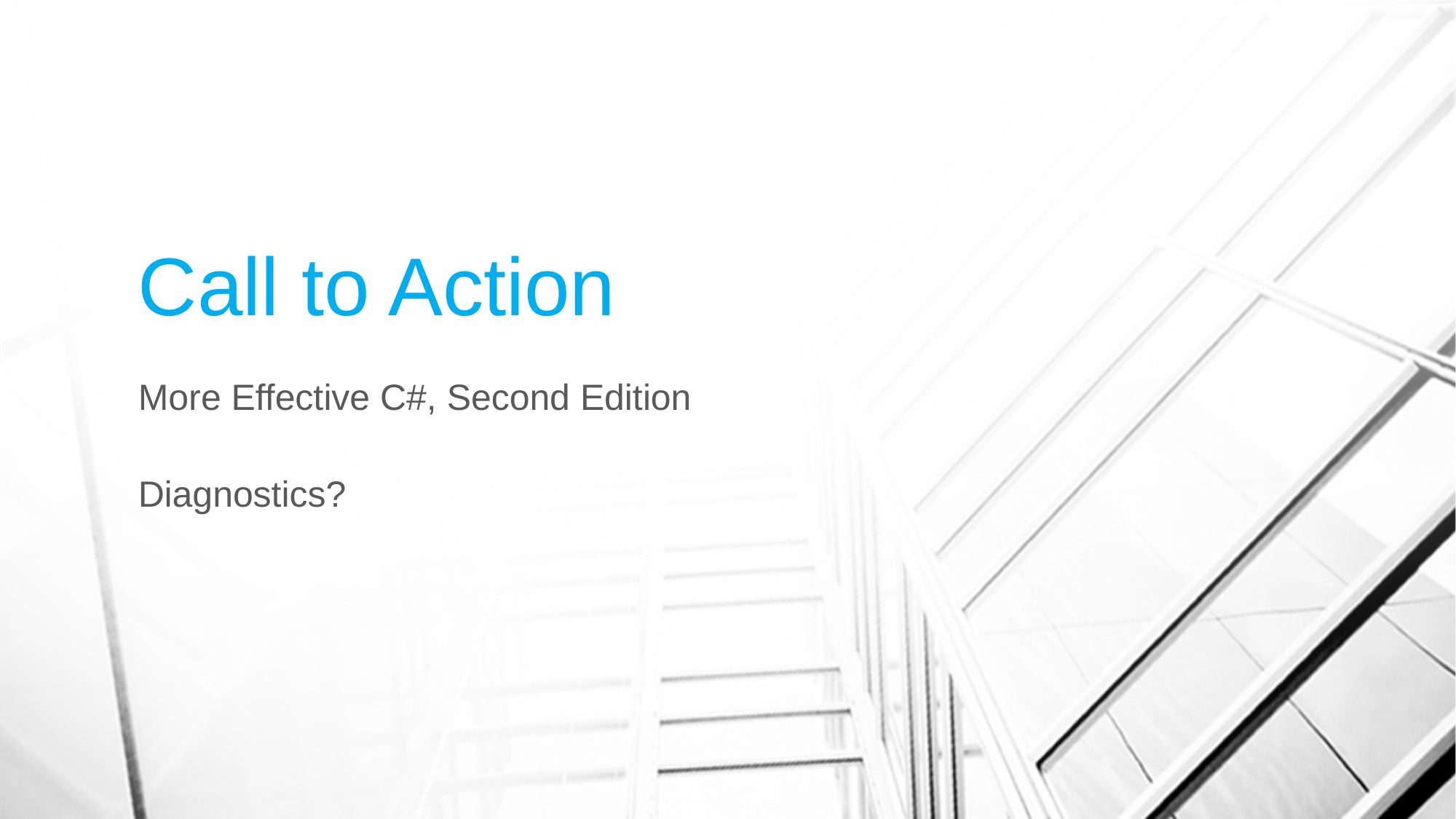

# Call to Action
More Effective C#, Second Edition

Diagnostics?